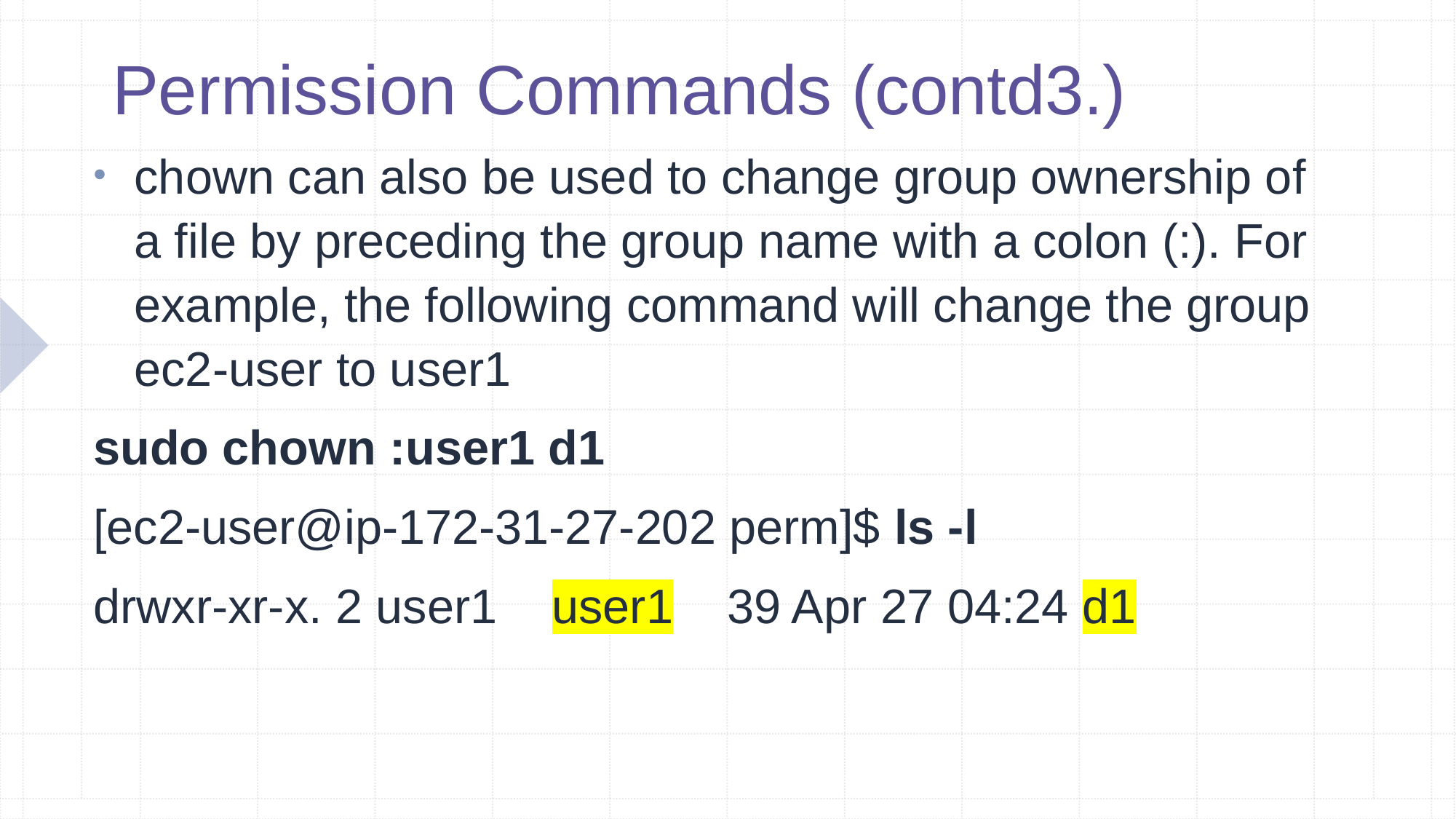

# Permission Commands (contd3.)
chown can also be used to change group ownership of a file by preceding the group name with a colon (:). For example, the following command will change the group ec2-user to user1
sudo chown :user1 d1
[ec2-user@ip-172-31-27-202 perm]$ ls -l
drwxr-xr-x. 2 user1    user1    39 Apr 27 04:24 d1